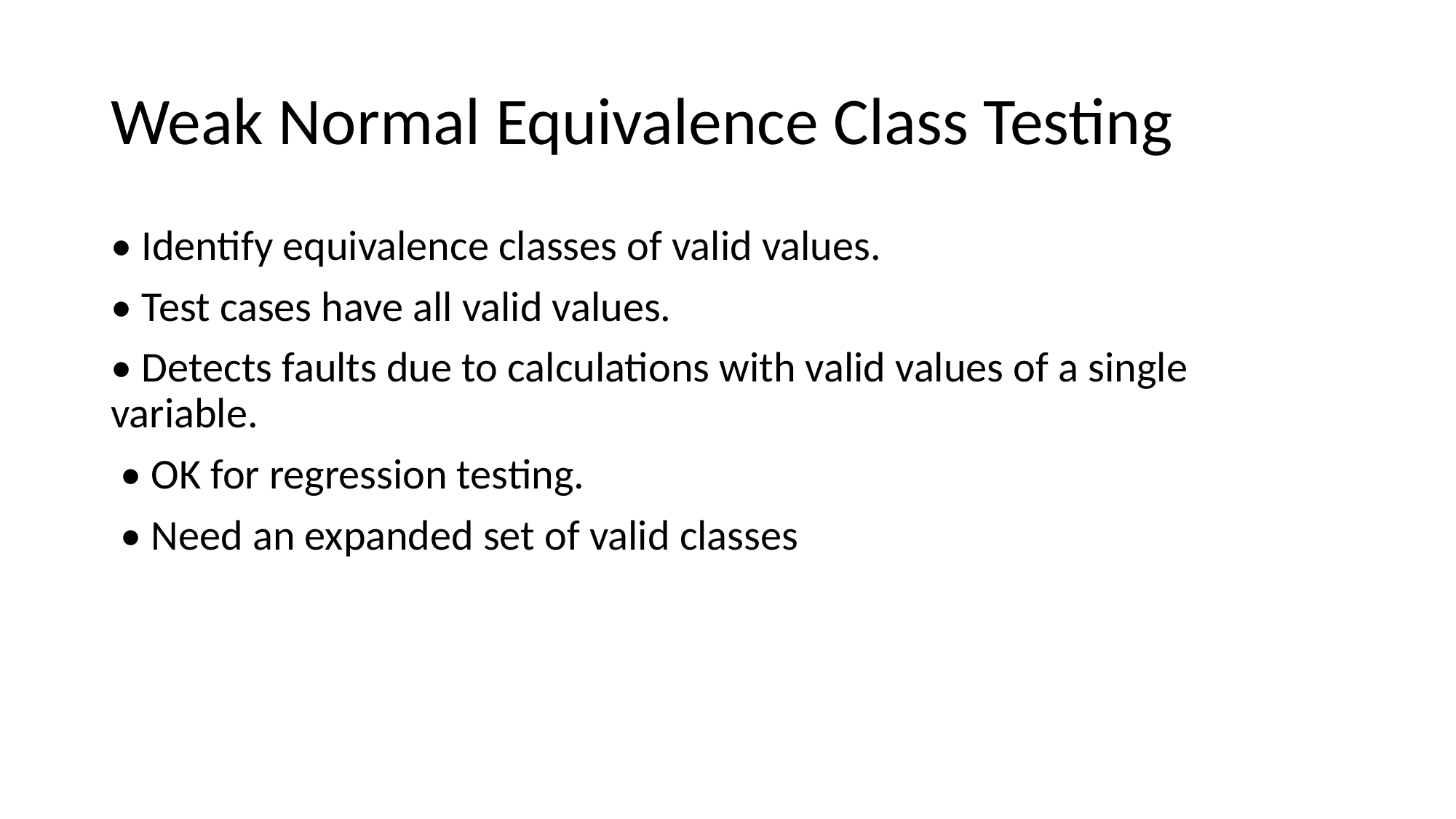

# Weak Normal Equivalence Class Testing
• Identify equivalence classes of valid values.
• Test cases have all valid values.
• Detects faults due to calculations with valid values of a single variable.
 • OK for regression testing.
 • Need an expanded set of valid classes